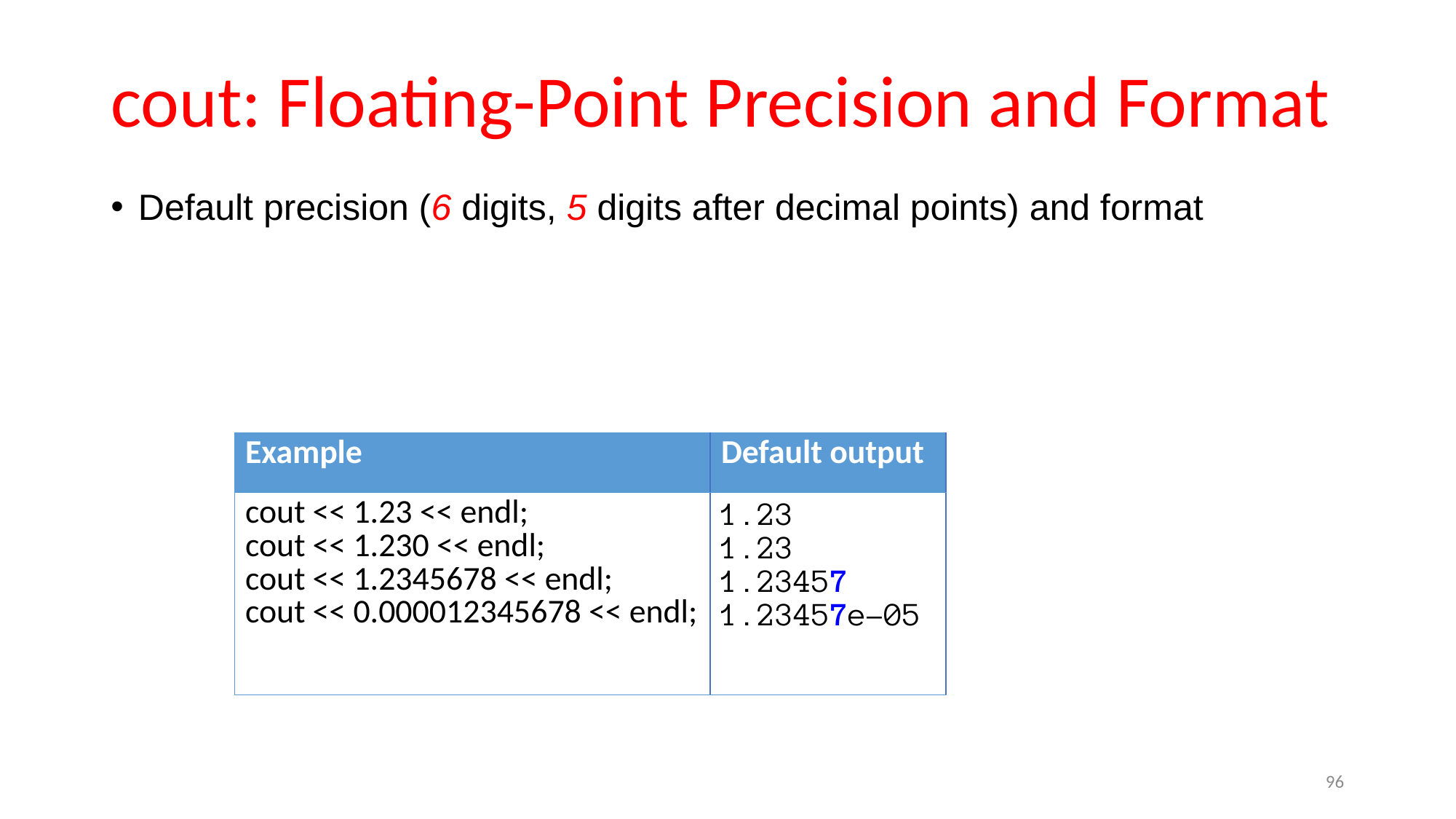

# cout: Floating-Point Precision and Format
Default precision (6 digits, 5 digits after decimal points) and format

| Example | Default output |
| --- | --- |
| cout << 1.23 << endl; cout << 1.230 << endl; cout << 1.2345678 << endl; cout << 0.000012345678 << endl; | 1.23 1.23 1.23457 1.23457e-05 |
96